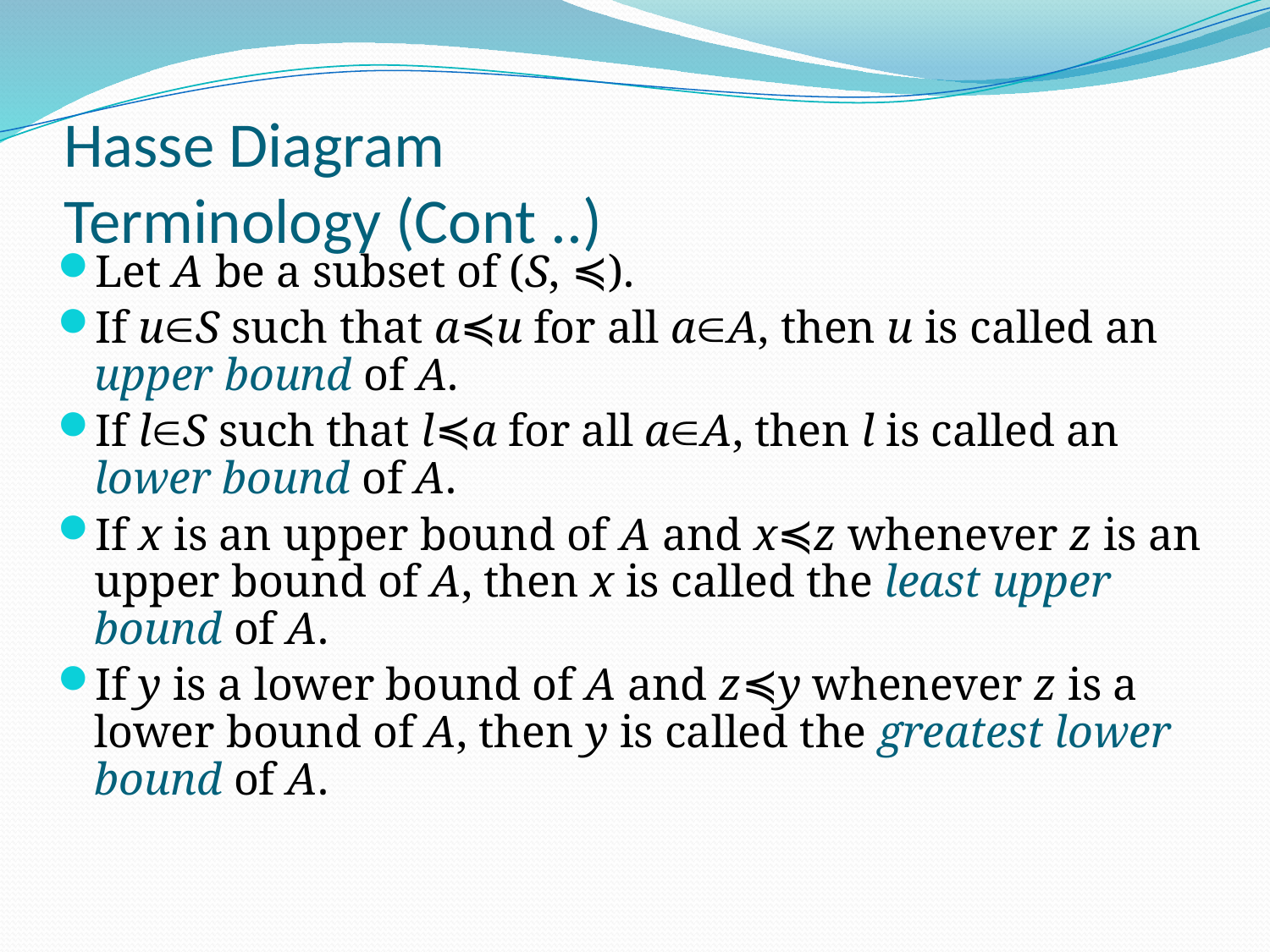

# Hasse Diagram Terminology (Cont ..)
Let A be a subset of (S, ≼).
If u∈S such that a≼u for all a∈A, then u is called an upper bound of A.
If l∈S such that l≼a for all a∈A, then l is called an lower bound of A.
If x is an upper bound of A and x≼z whenever z is an upper bound of A, then x is called the least upper bound of A.
If y is a lower bound of A and z≼y whenever z is a lower bound of A, then y is called the greatest lower bound of A.